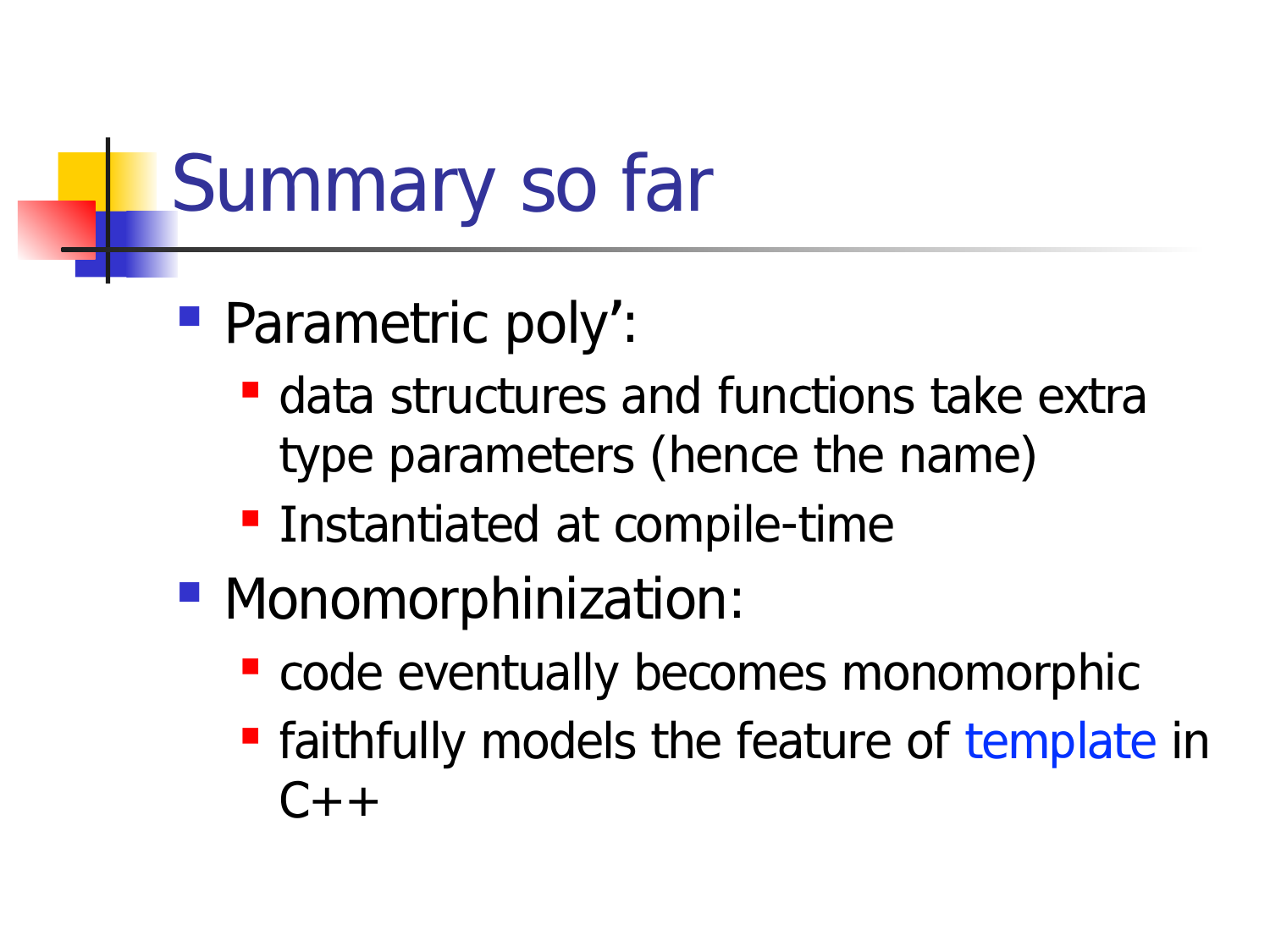

# Summary so far
Parametric poly’:
data structures and functions take extra type parameters (hence the name)
Instantiated at compile-time
Monomorphinization:
code eventually becomes monomorphic
faithfully models the feature of template in C++